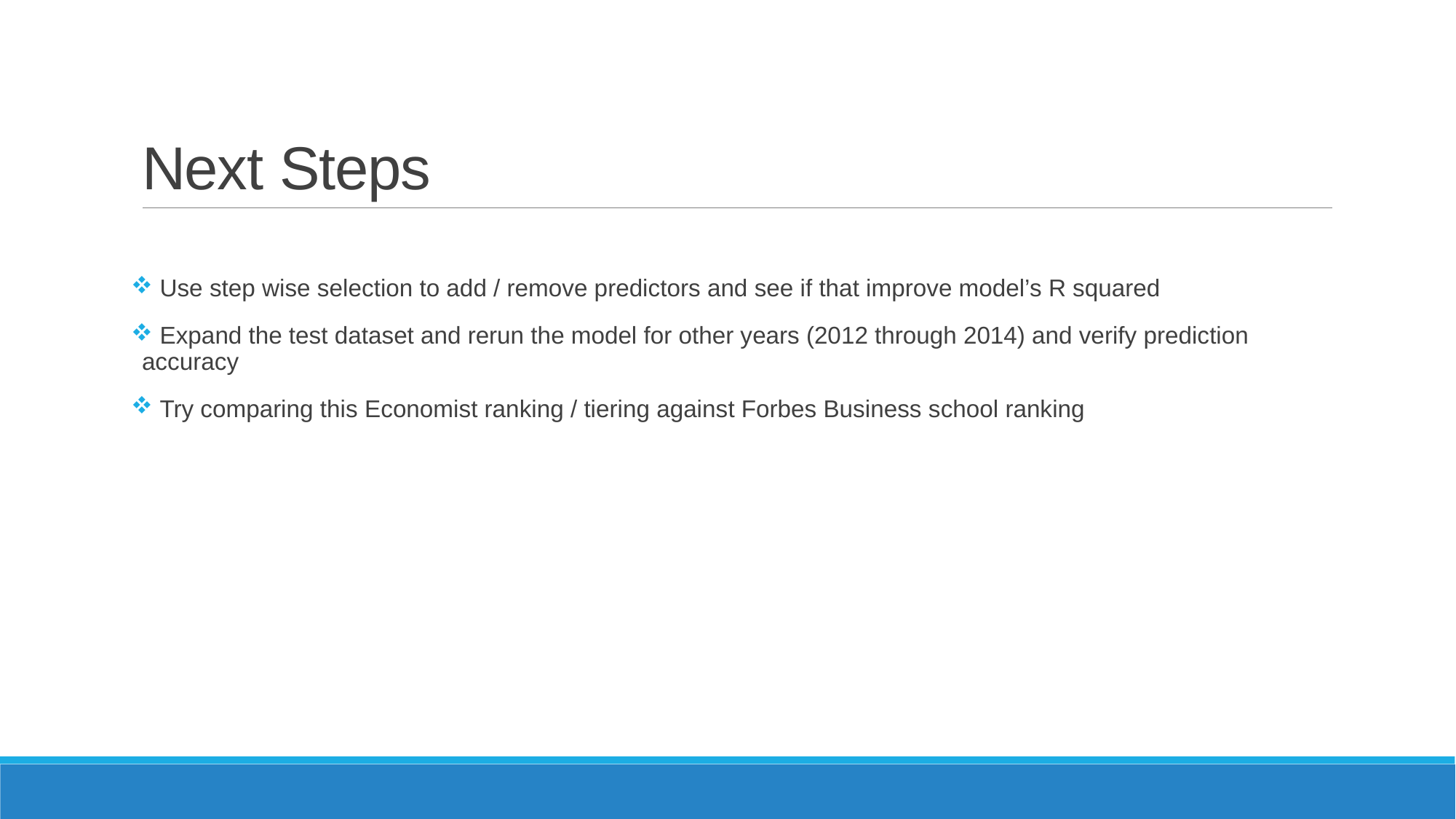

# Next Steps

 Use step wise selection to add / remove predictors and see if that improve model’s R squared
 Expand the test dataset and rerun the model for other years (2012 through 2014) and verify prediction accuracy
 Try comparing this Economist ranking / tiering against Forbes Business school ranking